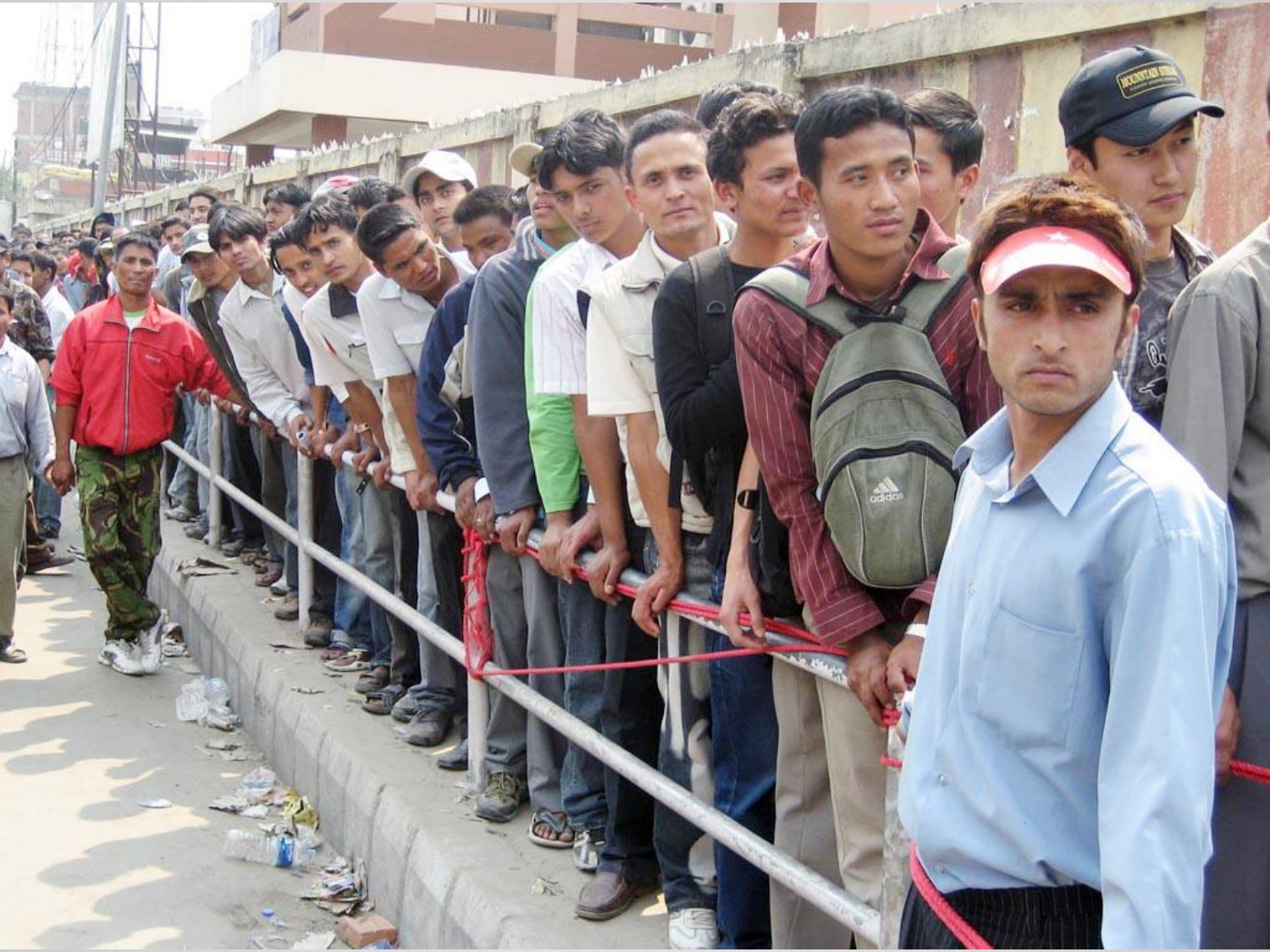

# [Image for a long long long line up]